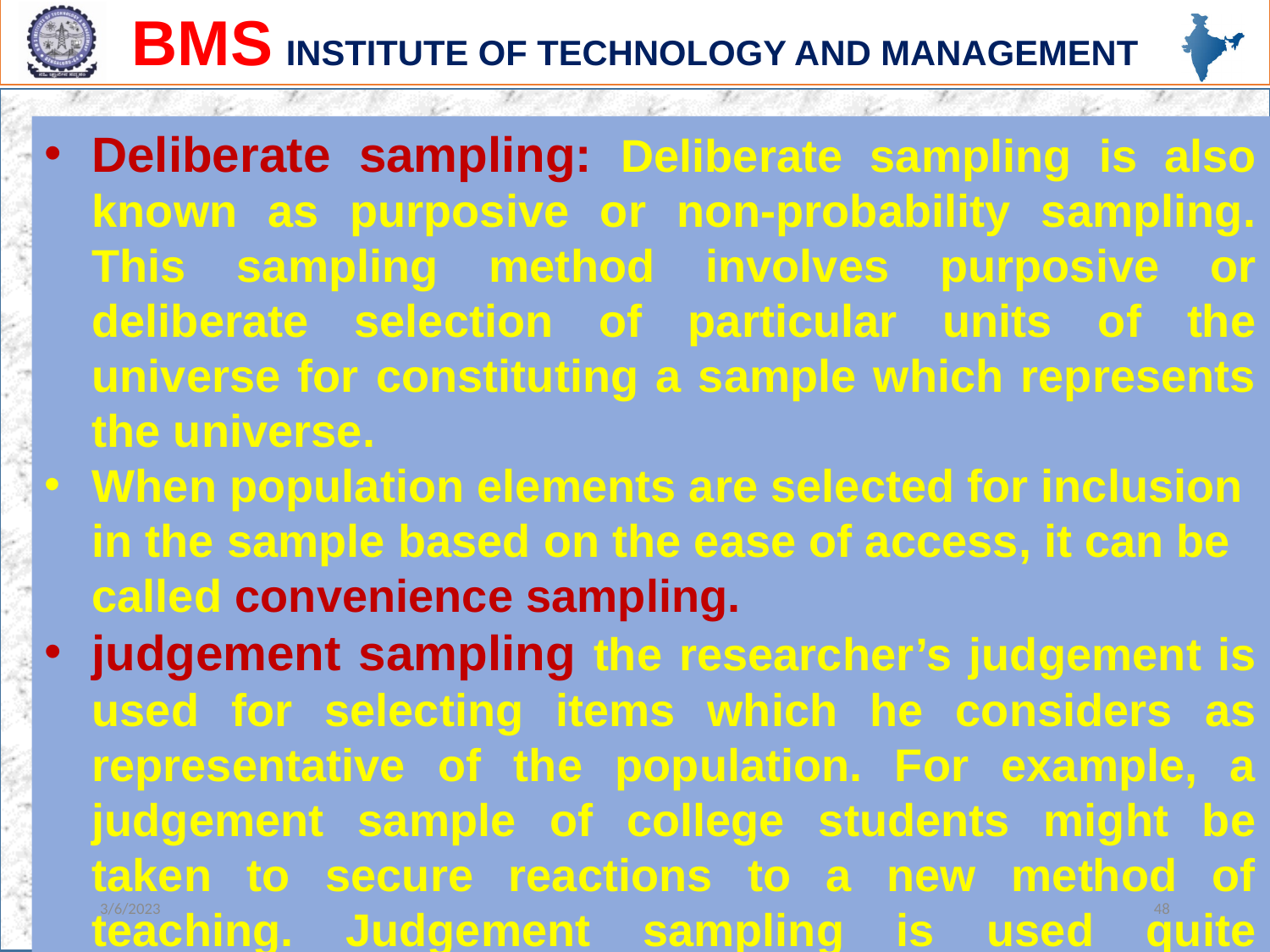

Deliberate sampling: Deliberate sampling is also known as purposive or non-probability sampling. This sampling method involves purposive or deliberate selection of particular units of the universe for constituting a sample which represents the universe.
When population elements are selected for inclusion in the sample based on the ease of access, it can be called convenience sampling.
judgement sampling the researcher’s judgement is used for selecting items which he considers as representative of the population. For example, a judgement sample of college students might be taken to secure reactions to a new method of teaching. Judgement sampling is used quite frequently in qualitative research where the desire happens to be to develop hypotheses rather than to generalise to larger populations.
3/6/2023
48